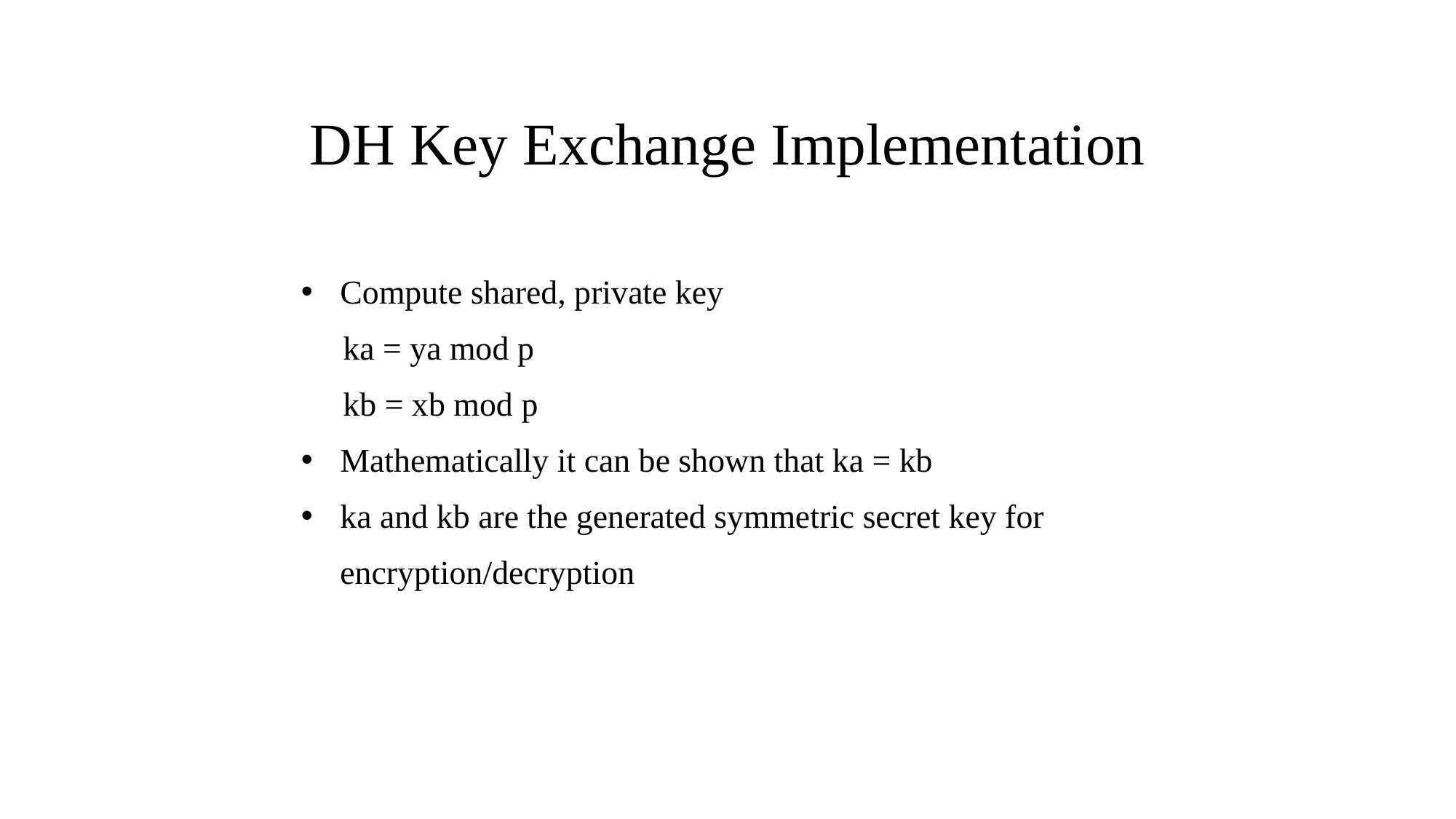

# DH Key Exchange Implementation

Compute shared, private key
     ka = ya mod p
     kb = xb mod p
Mathematically it can be shown that ka = kb
ka and kb are the generated symmetric secret key for encryption/decryption